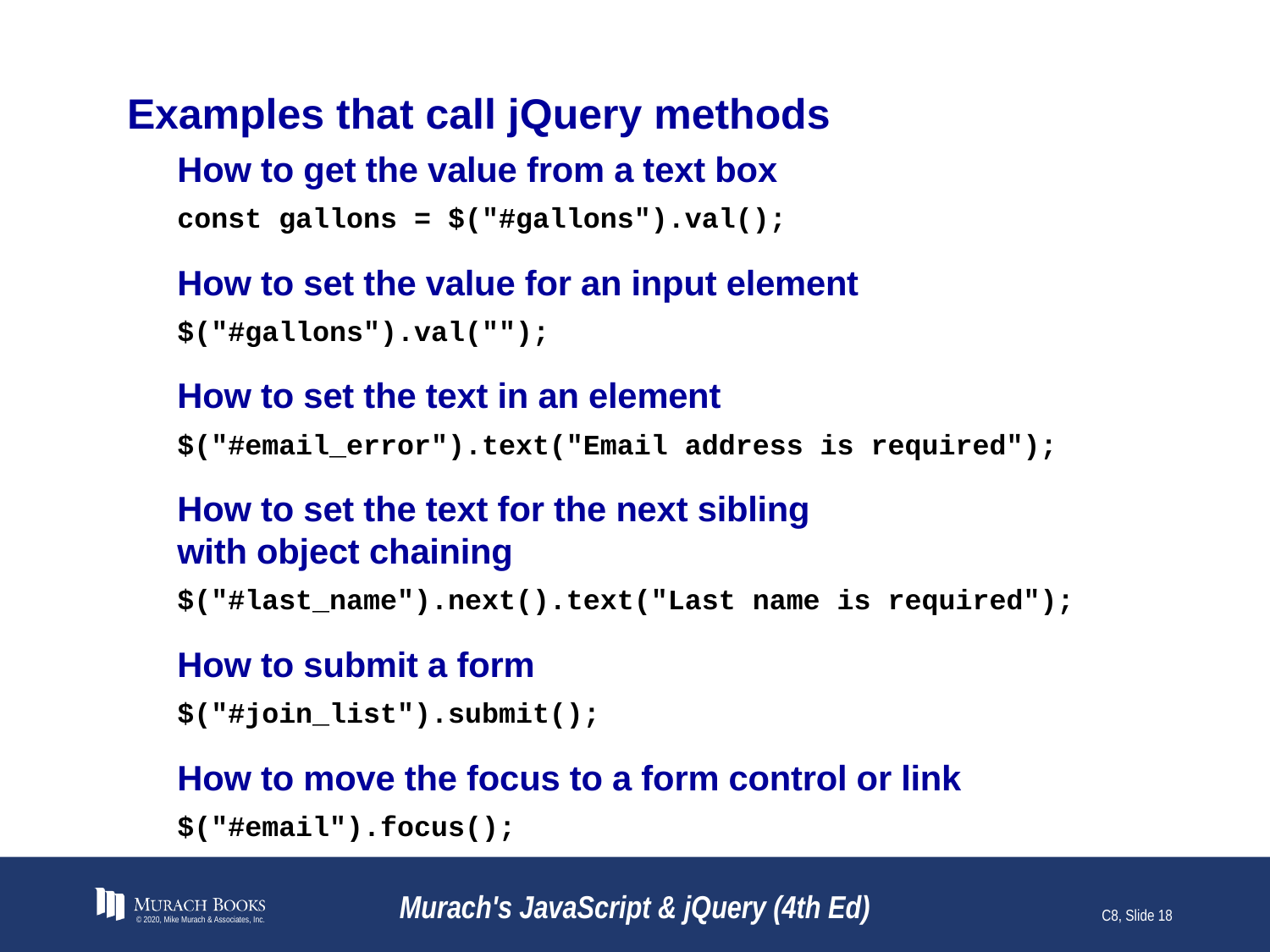

# Examples that call jQuery methods
How to get the value from a text box
const gallons = $("#gallons").val();
How to set the value for an input element
$("#gallons").val("");
How to set the text in an element
$("#email_error").text("Email address is required");
How to set the text for the next sibling
with object chaining
$("#last_name").next().text("Last name is required");
How to submit a form
$("#join_list").submit();
How to move the focus to a form control or link
$("#email").focus();

© 2020, Mike Murach & Associates, Inc.
Murach's JavaScript & jQuery (4th Ed)

C8, Slide 18